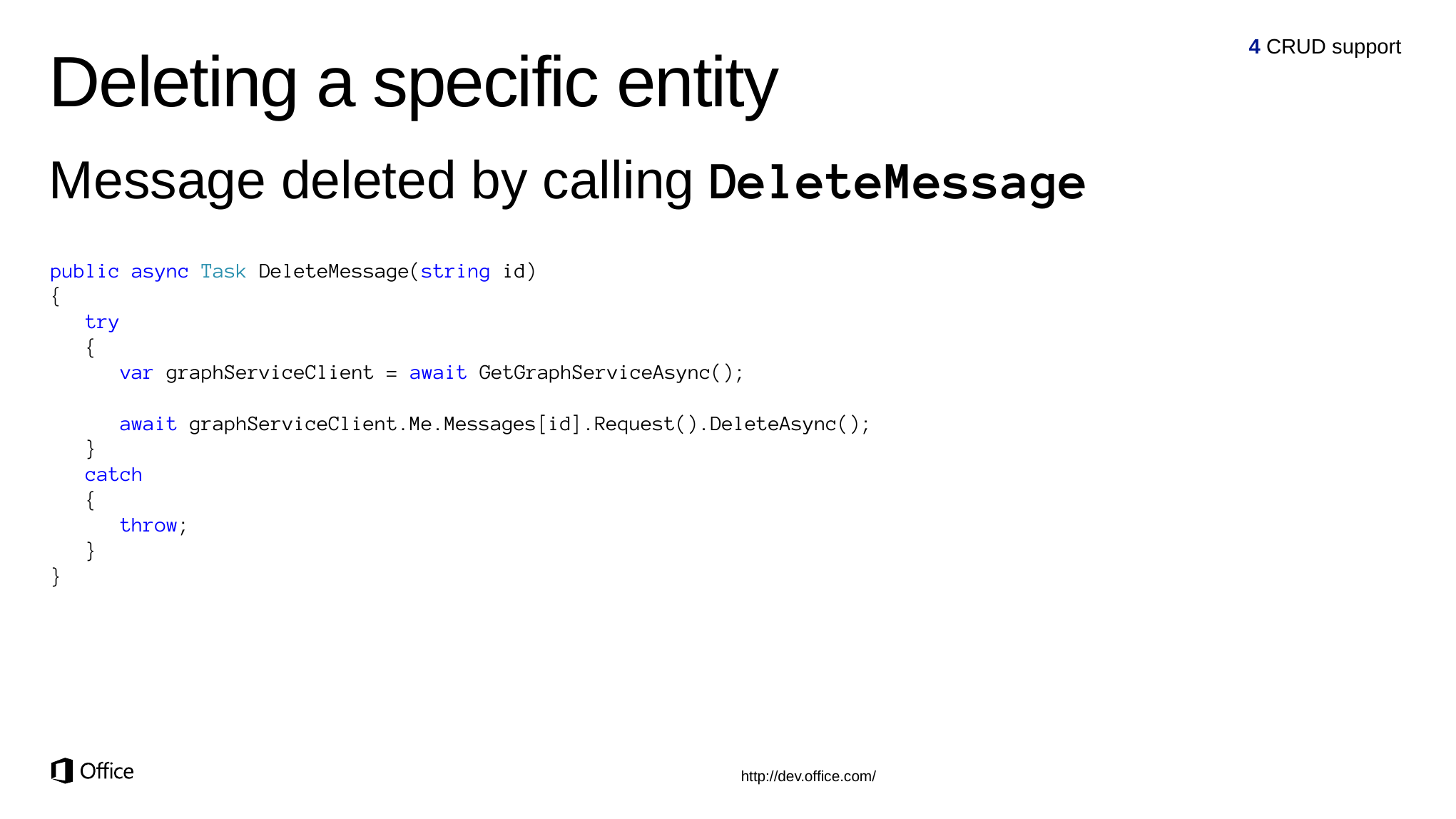

4 CRUD support

# Deleting a specific entity
Message deleted by calling DeleteMessage
public async Task DeleteMessage(string id)
{
   try
   {
      var graphServiceClient = await GetGraphServiceAsync();

      await graphServiceClient.Me.Messages[id].Request().DeleteAsync();
   }
   catch
   {
      throw;
   }
}